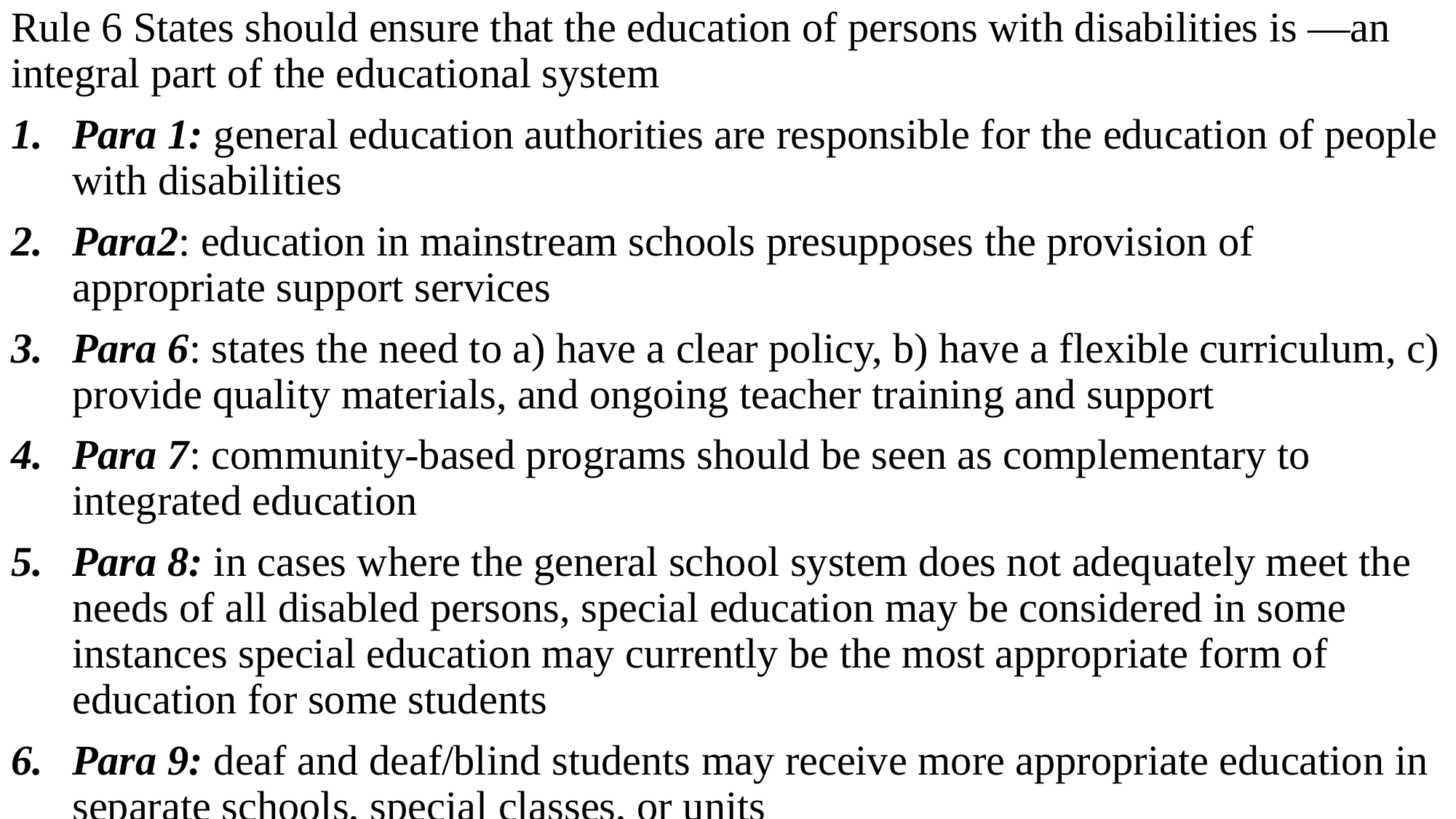

Rule 6 States should ensure that the education of persons with disabilities is ―an integral part of the educational system
Para 1: general education authorities are responsible for the education of people with disabilities
Para2: education in mainstream schools presupposes the provision of appropriate support services
Para 6: states the need to a) have a clear policy, b) have a flexible curriculum, c) provide quality materials, and ongoing teacher training and support
Para 7: community-based programs should be seen as complementary to integrated education
Para 8: in cases where the general school system does not adequately meet the needs of all disabled persons, special education may be considered in some instances special education may currently be the most appropriate form of education for some students
Para 9: deaf and deaf/blind students may receive more appropriate education in separate schools, special classes, or units